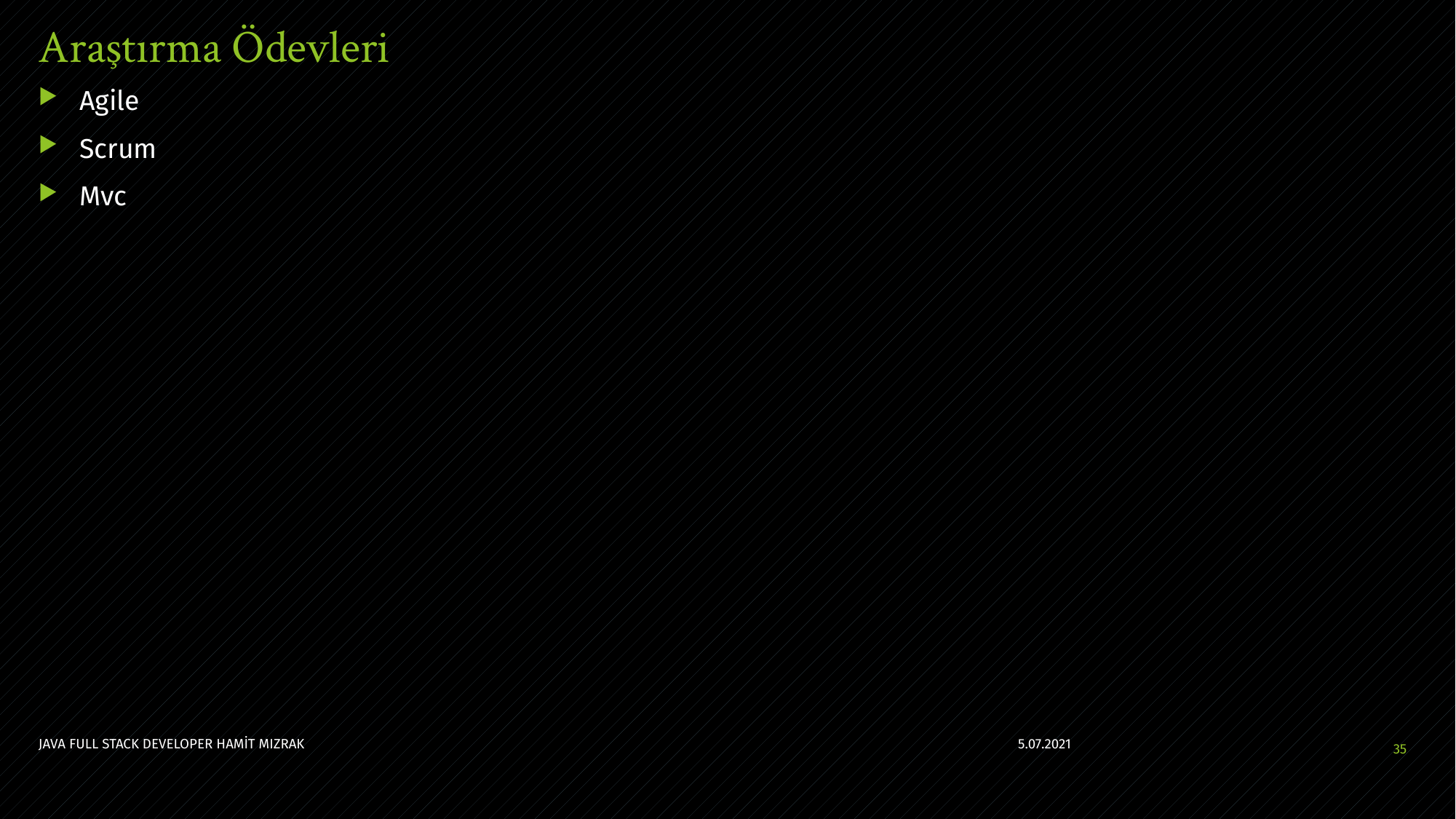

# Araştırma Ödevleri
Agile
Scrum
Mvc
JAVA FULL STACK DEVELOPER HAMİT MIZRAK
5.07.2021
35